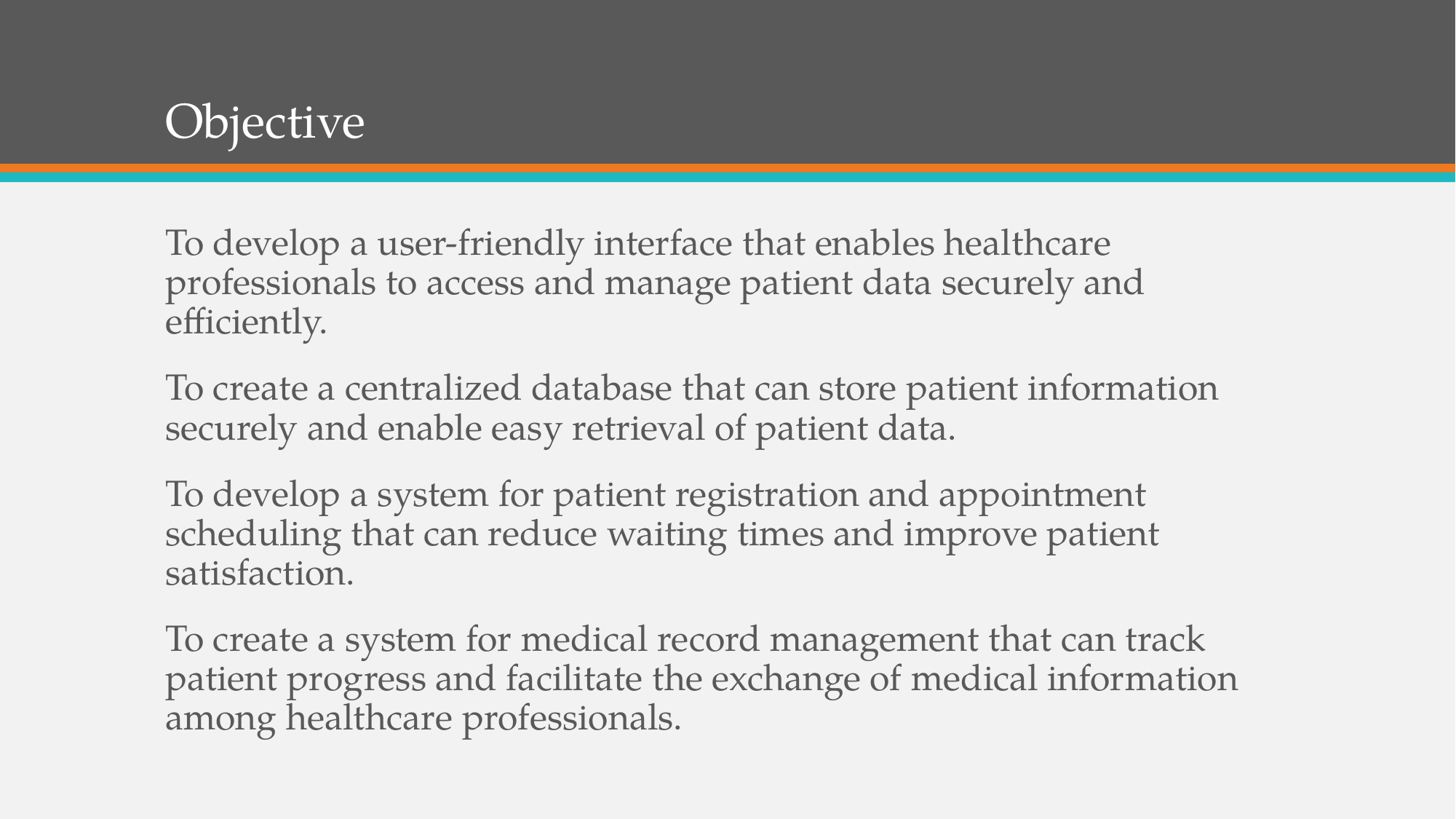

# Objective
To develop a user-friendly interface that enables healthcare professionals to access and manage patient data securely and efficiently.
To create a centralized database that can store patient information securely and enable easy retrieval of patient data.
To develop a system for patient registration and appointment scheduling that can reduce waiting times and improve patient satisfaction.
To create a system for medical record management that can track patient progress and facilitate the exchange of medical information among healthcare professionals.